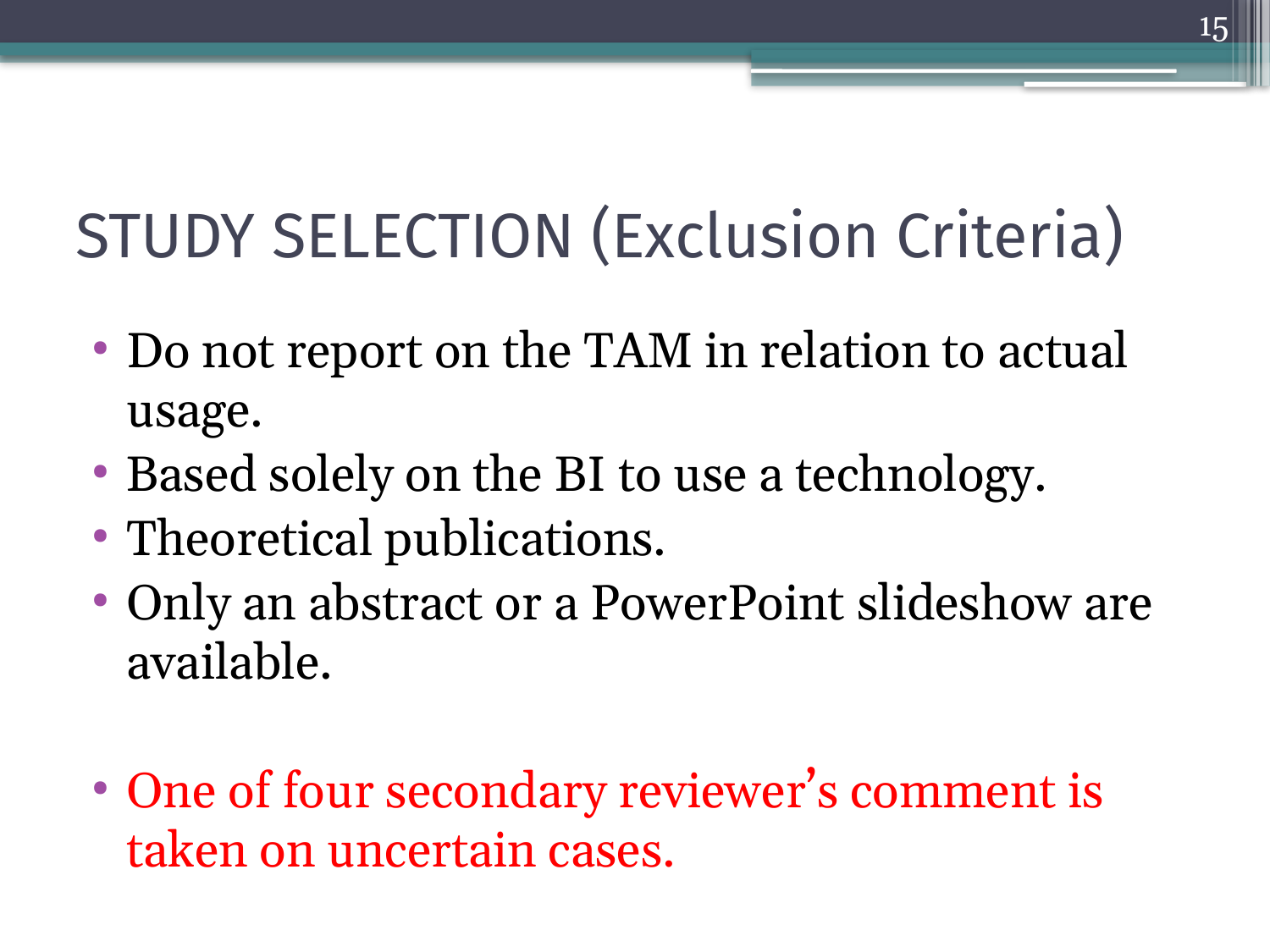

15
# STUDY SELECTION (Exclusion Criteria)
Do not report on the TAM in relation to actual usage.
Based solely on the BI to use a technology.
Theoretical publications.
Only an abstract or a PowerPoint slideshow are available.

One of four secondary reviewer’s comment is taken on uncertain cases.